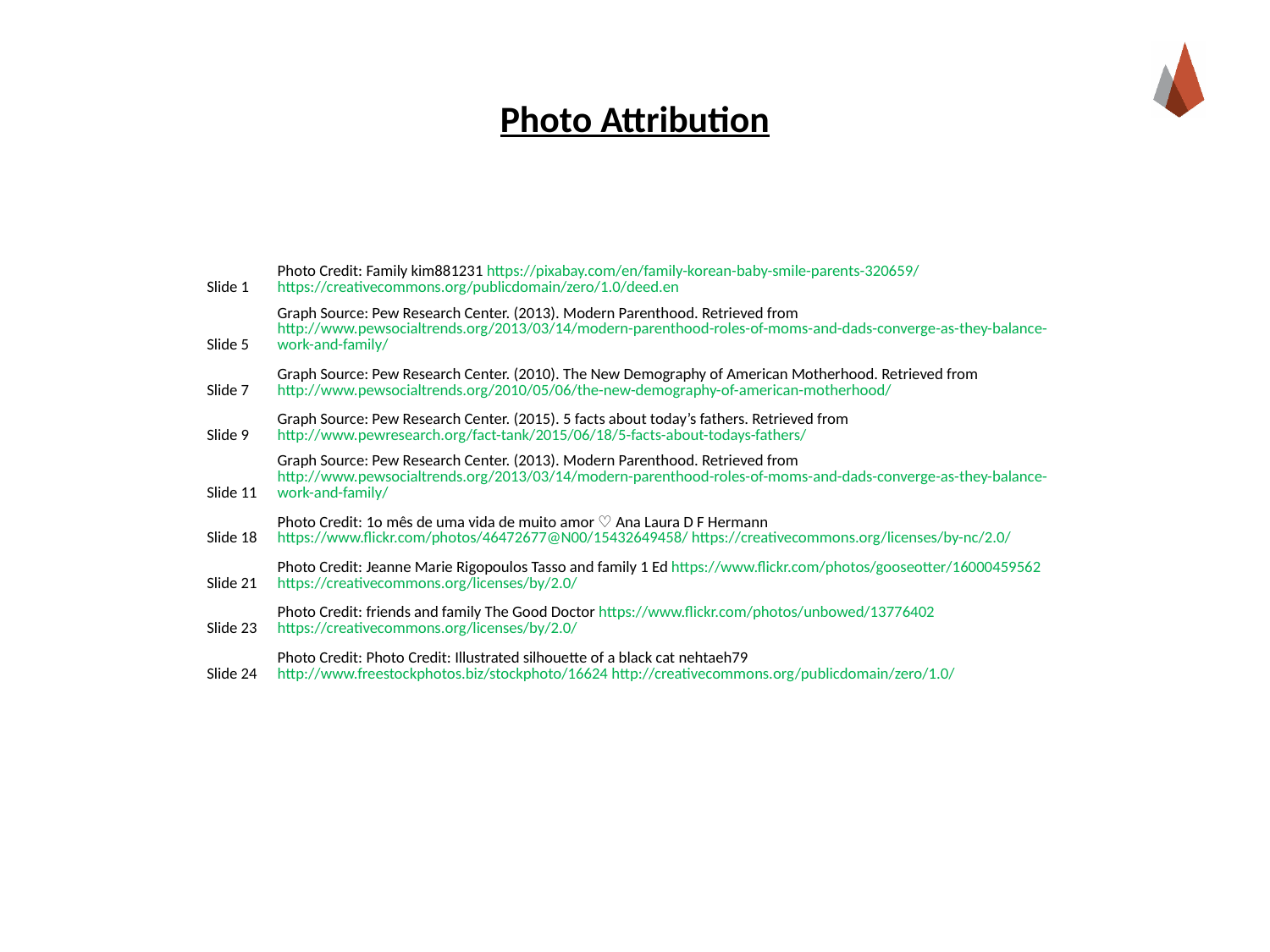

# Photo Attribution
| Slide 1 | Photo Credit: Family kim881231 https://pixabay.com/en/family-korean-baby-smile-parents-320659/ https://creativecommons.org/publicdomain/zero/1.0/deed.en |
| --- | --- |
| Slide 5 | Graph Source: Pew Research Center. (2013). Modern Parenthood. Retrieved from http://www.pewsocialtrends.org/2013/03/14/modern-parenthood-roles-of-moms-and-dads-converge-as-they-balance-work-and-family/ |
| Slide 7 | Graph Source: Pew Research Center. (2010). The New Demography of American Motherhood. Retrieved from http://www.pewsocialtrends.org/2010/05/06/the-new-demography-of-american-motherhood/ |
| Slide 9 | Graph Source: Pew Research Center. (2015). 5 facts about today’s fathers. Retrieved from http://www.pewresearch.org/fact-tank/2015/06/18/5-facts-about-todays-fathers/ |
| Slide 11 | Graph Source: Pew Research Center. (2013). Modern Parenthood. Retrieved from http://www.pewsocialtrends.org/2013/03/14/modern-parenthood-roles-of-moms-and-dads-converge-as-they-balance-work-and-family/ |
| Slide 18 | Photo Credit: 1o mês de uma vida de muito amor ♡ Ana Laura D F Hermann https://www.flickr.com/photos/46472677@N00/15432649458/ https://creativecommons.org/licenses/by-nc/2.0/ |
| Slide 21 | Photo Credit: Jeanne Marie Rigopoulos Tasso and family 1 Ed https://www.flickr.com/photos/gooseotter/16000459562 https://creativecommons.org/licenses/by/2.0/ |
| Slide 23 | Photo Credit: friends and family The Good Doctor https://www.flickr.com/photos/unbowed/13776402 https://creativecommons.org/licenses/by/2.0/ |
| Slide 24 | Photo Credit: Photo Credit: Illustrated silhouette of a black cat nehtaeh79 http://www.freestockphotos.biz/stockphoto/16624 http://creativecommons.org/publicdomain/zero/1.0/ |